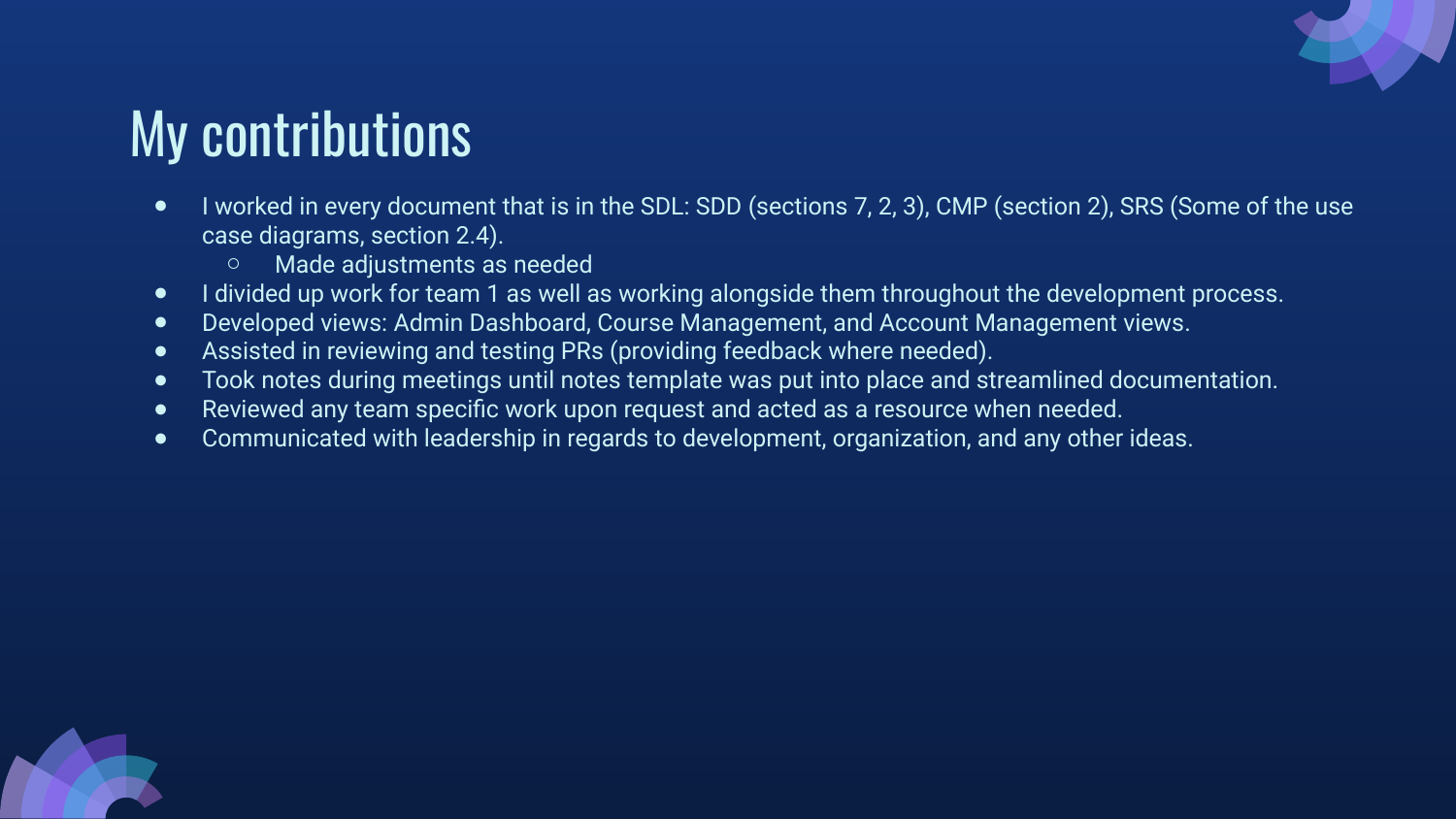

# My contributions
I worked in every document that is in the SDL: SDD (sections 7, 2, 3), CMP (section 2), SRS (Some of the use case diagrams, section 2.4).
Made adjustments as needed
I divided up work for team 1 as well as working alongside them throughout the development process.
Developed views: Admin Dashboard, Course Management, and Account Management views.
Assisted in reviewing and testing PRs (providing feedback where needed).
Took notes during meetings until notes template was put into place and streamlined documentation.
Reviewed any team specific work upon request and acted as a resource when needed.
Communicated with leadership in regards to development, organization, and any other ideas.